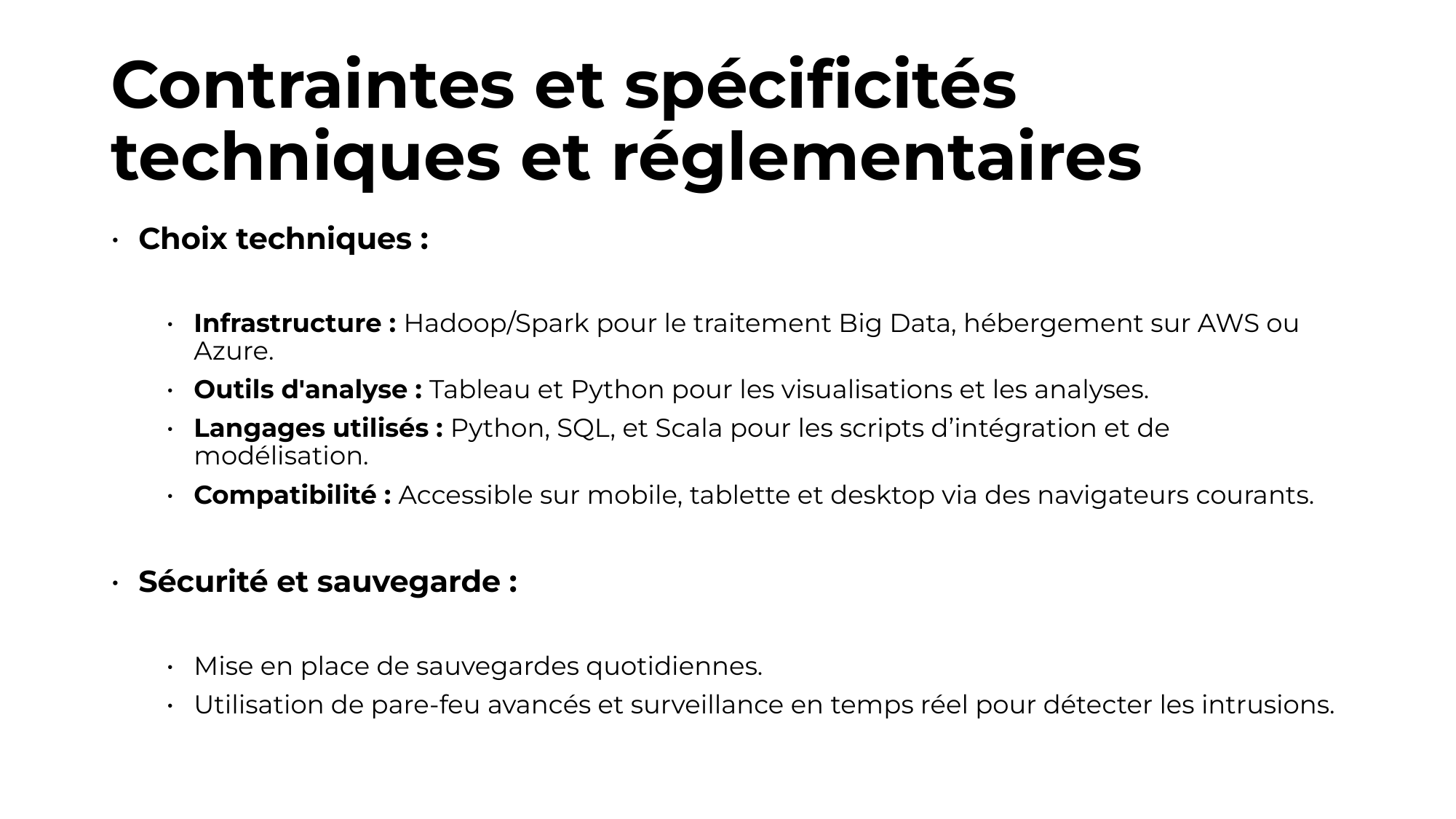

# Contraintes et spécificités techniques et réglementaires
Choix techniques :

Infrastructure : Hadoop/Spark pour le traitement Big Data, hébergement sur AWS ou Azure.
Outils d'analyse : Tableau et Python pour les visualisations et les analyses.
Langages utilisés : Python, SQL, et Scala pour les scripts d’intégration et de modélisation.
Compatibilité : Accessible sur mobile, tablette et desktop via des navigateurs courants.

Sécurité et sauvegarde :

Mise en place de sauvegardes quotidiennes.
Utilisation de pare-feu avancés et surveillance en temps réel pour détecter les intrusions.